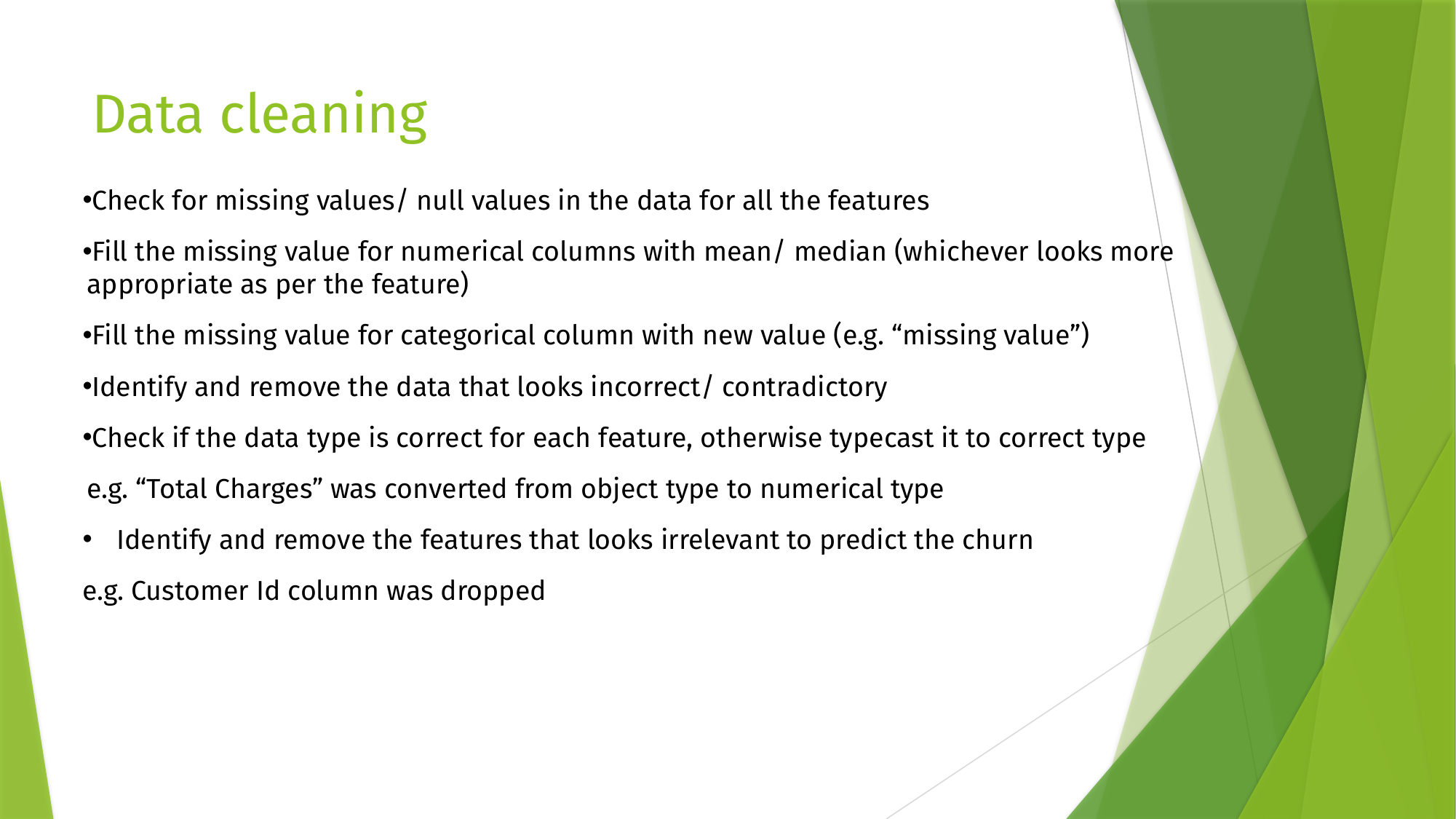

# Data cleaning
Check for missing values/ null values in the data for all the features
Fill the missing value for numerical columns with mean/ median (whichever looks more appropriate as per the feature)
Fill the missing value for categorical column with new value (e.g. “missing value”)
Identify and remove the data that looks incorrect/ contradictory
Check if the data type is correct for each feature, otherwise typecast it to correct type
e.g. “Total Charges” was converted from object type to numerical type
Identify and remove the features that looks irrelevant to predict the churn
e.g. Customer Id column was dropped